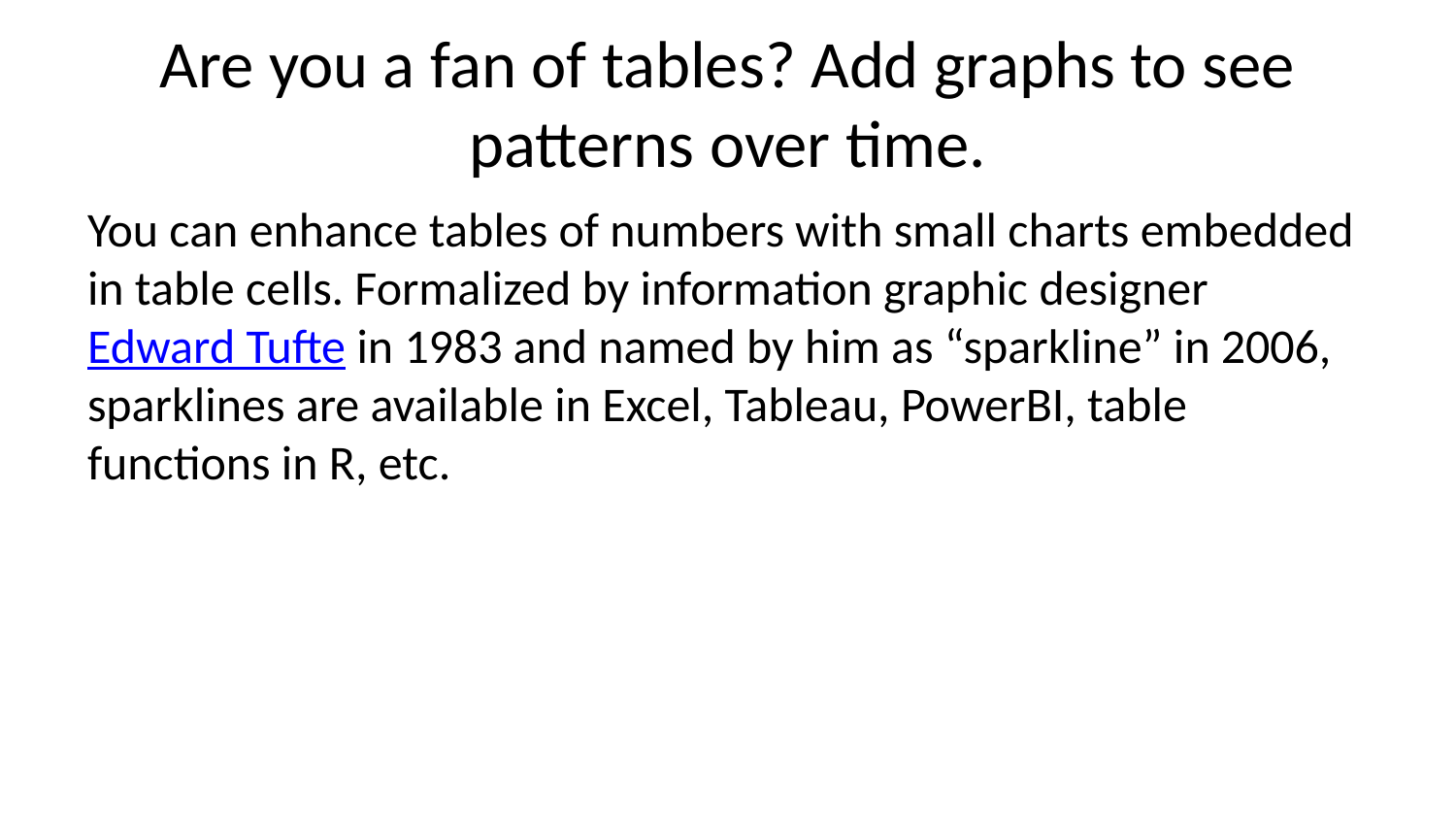

# Are you a fan of tables? Add graphs to see patterns over time.
You can enhance tables of numbers with small charts embedded in table cells. Formalized by information graphic designer Edward Tufte in 1983 and named by him as “sparkline” in 2006, sparklines are available in Excel, Tableau, PowerBI, table functions in R, etc.